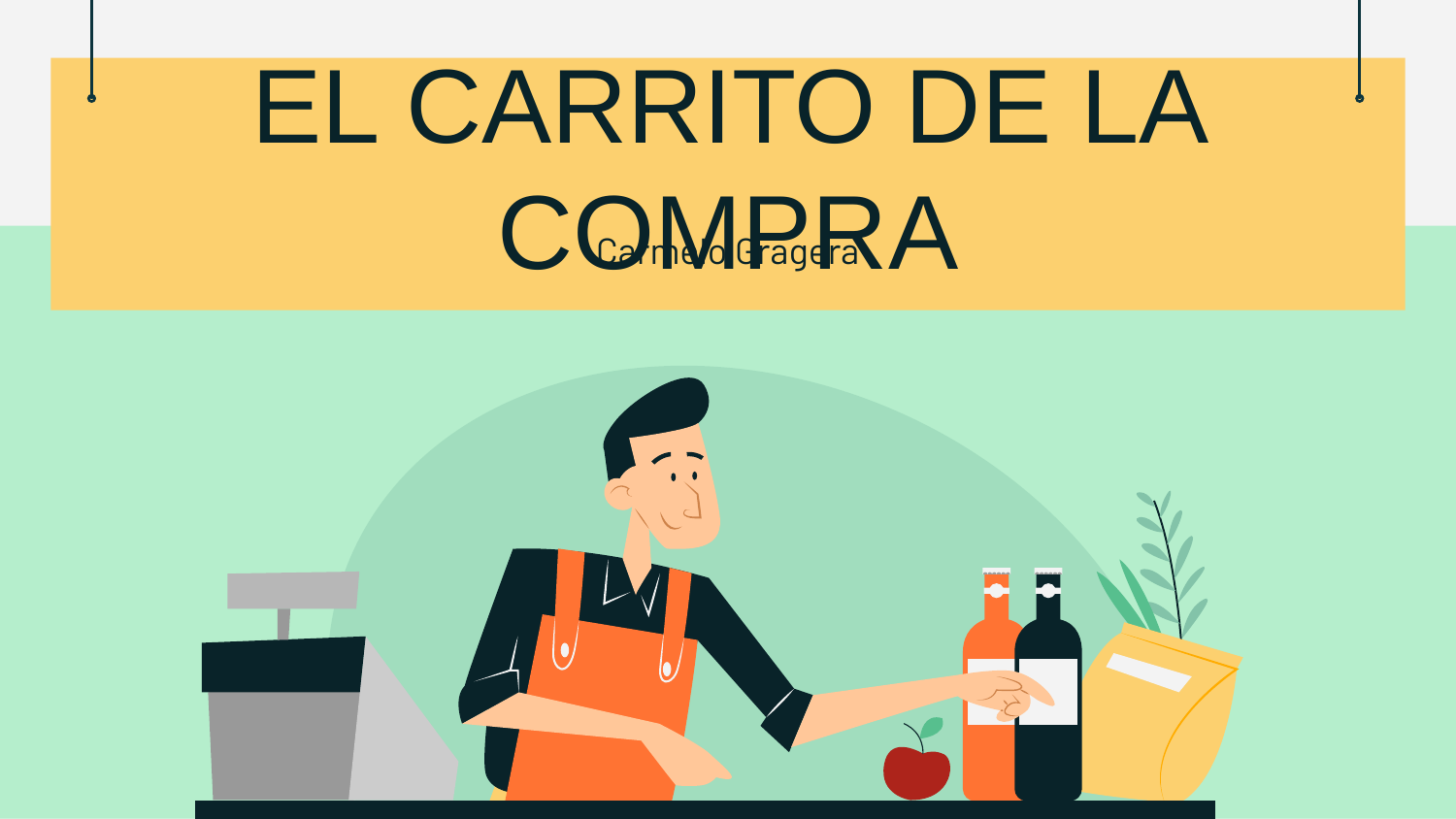

# EL CARRITO DE LA COMPRA
Carmelo Gragera